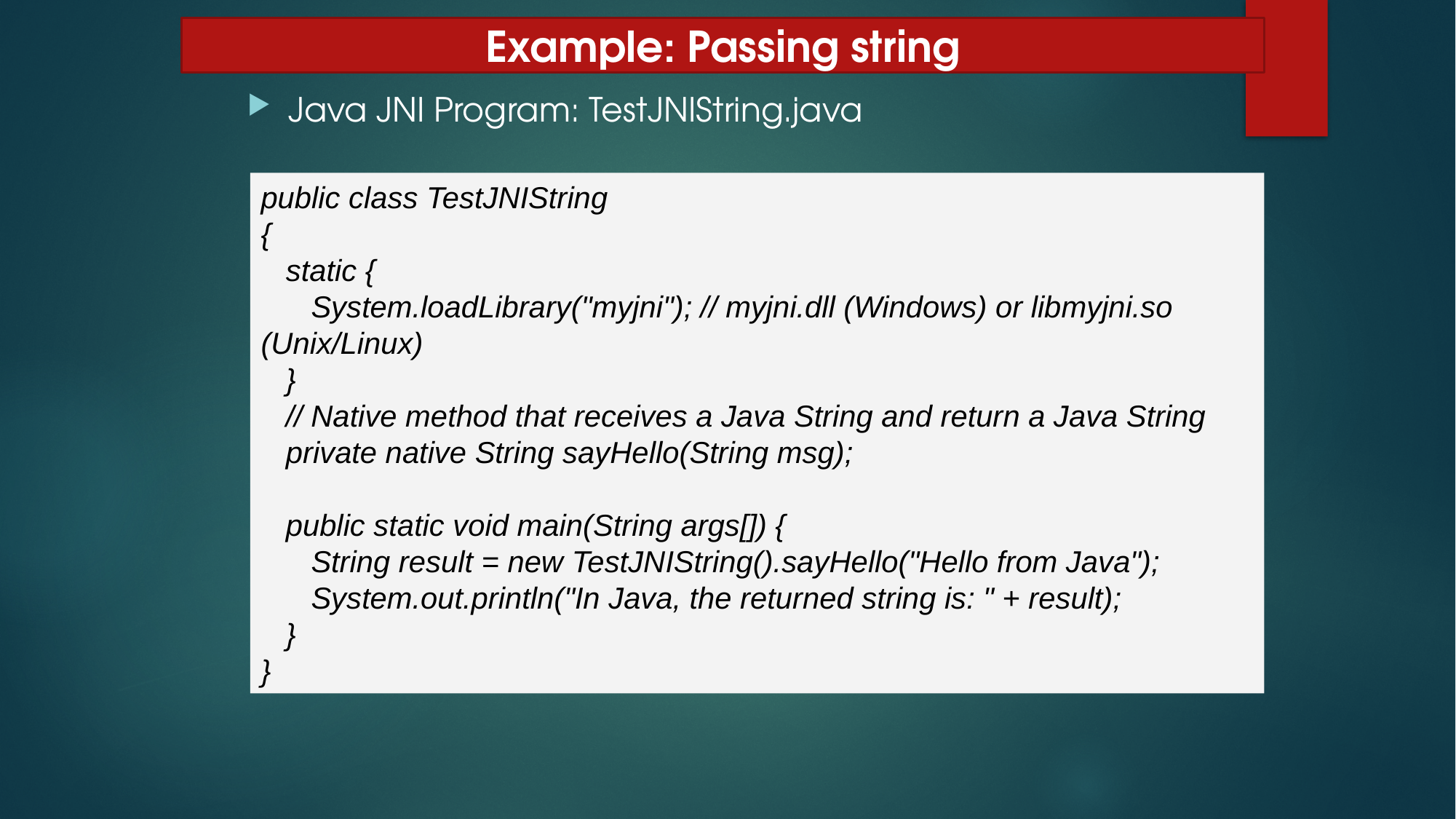

Example: Passing string
Java JNI Program: TestJNIString.java
public class TestJNIString
{
   static {
      System.loadLibrary("myjni"); // myjni.dll (Windows) or libmyjni.so (Unix/Linux)
   }
   // Native method that receives a Java String and return a Java String
   private native String sayHello(String msg);

   public static void main(String args[]) {
      String result = new TestJNIString().sayHello("Hello from Java");
      System.out.println("In Java, the returned string is: " + result);
   }
}